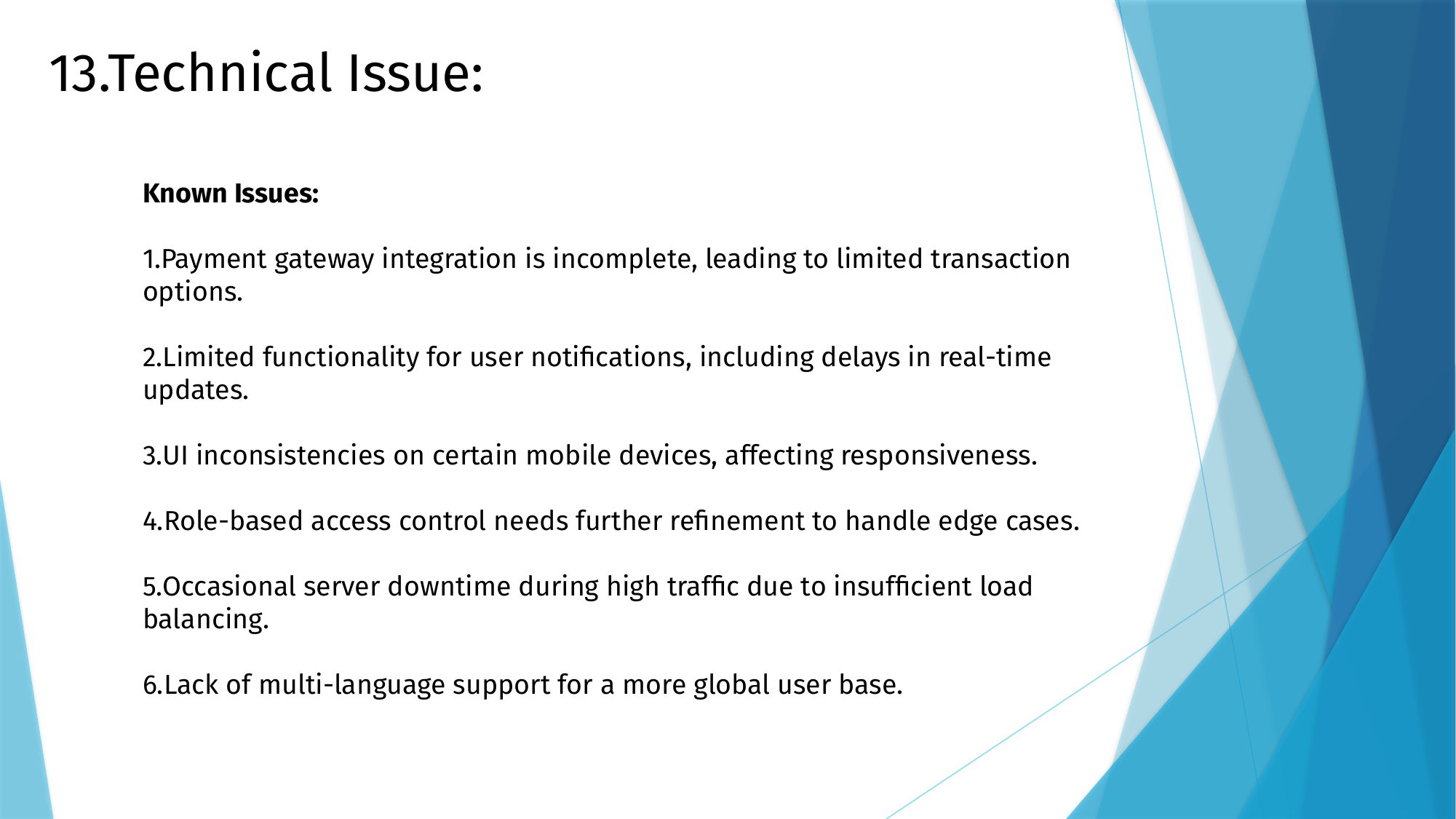

13.Technical Issue:
Known Issues:

Payment gateway integration is incomplete, leading to limited transaction options.

Limited functionality for user notifications, including delays in real-time updates.

UI inconsistencies on certain mobile devices, affecting responsiveness.

Role-based access control needs further refinement to handle edge cases.

Occasional server downtime during high traffic due to insufficient load balancing.

Lack of multi-language support for a more global user base.